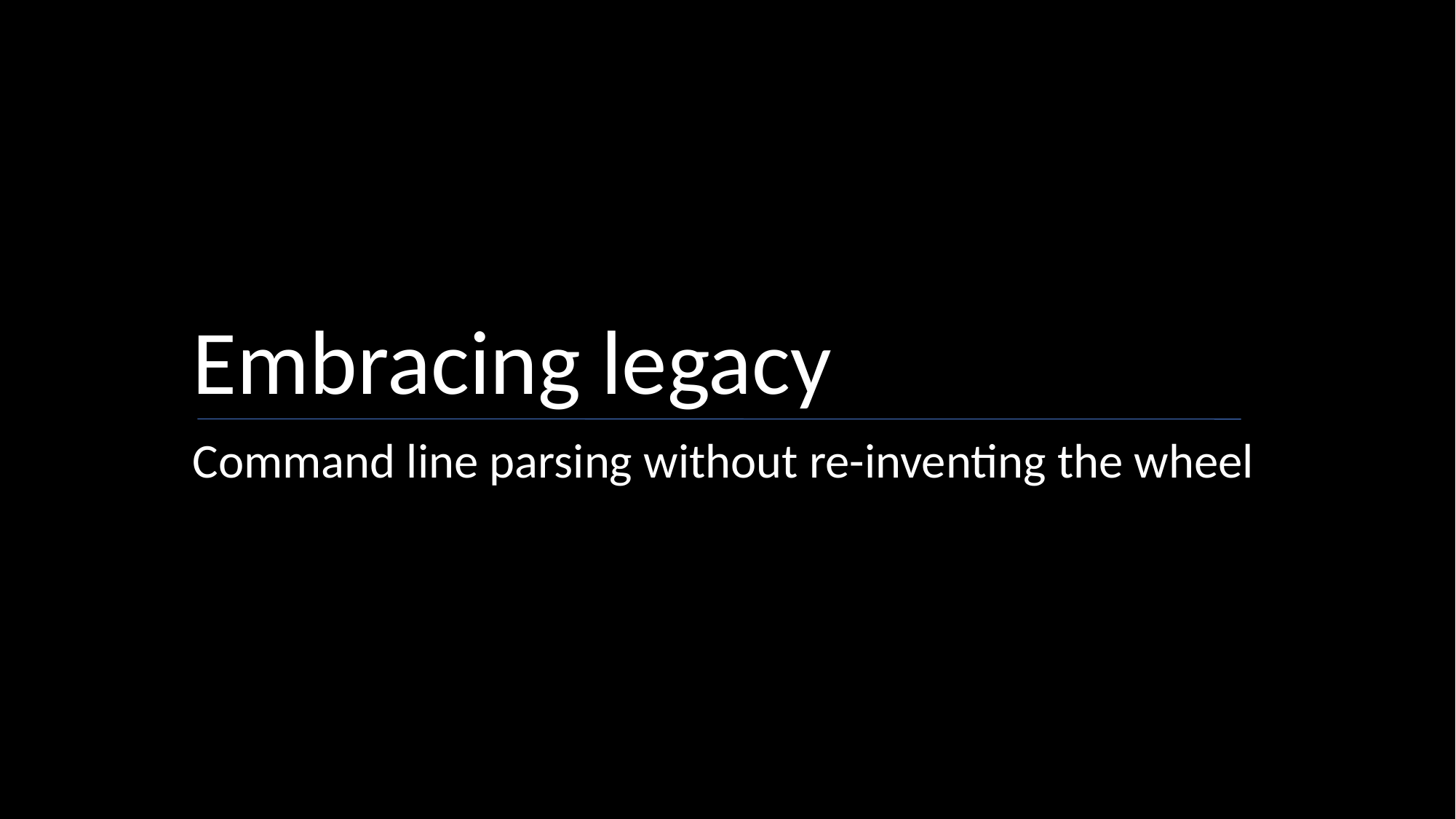

# Embracing legacy
Command line parsing without re-inventing the wheel